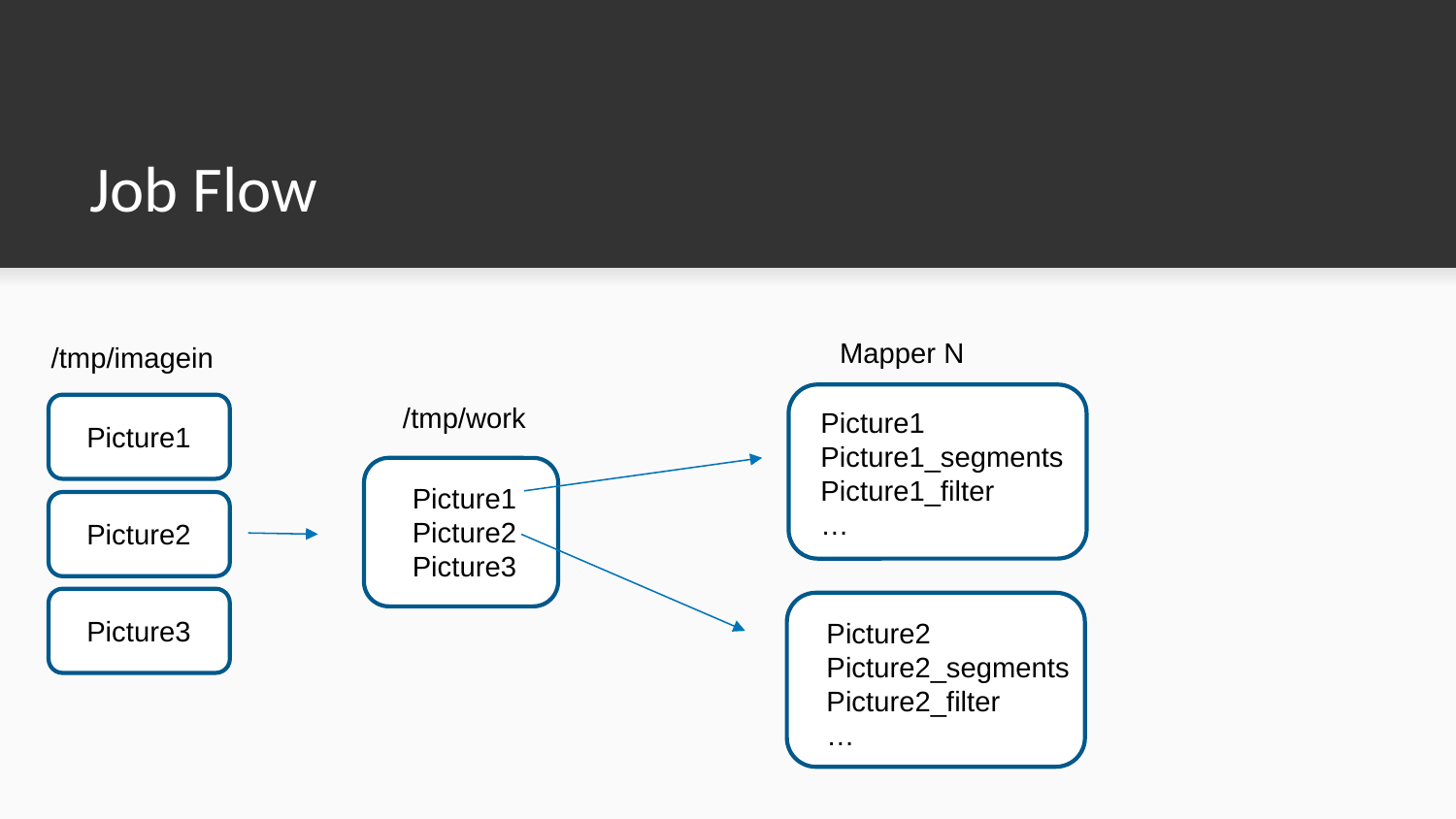

# Job Flow
Mapper N
/tmp/imagein

/tmp/work

Picture1
Picture1_segments
Picture1_filter
…
Picture1
r
Picture1
Picture2
Picture3

Picture2

Picture3
Picture2
Picture2_segments
Picture2_filter
…